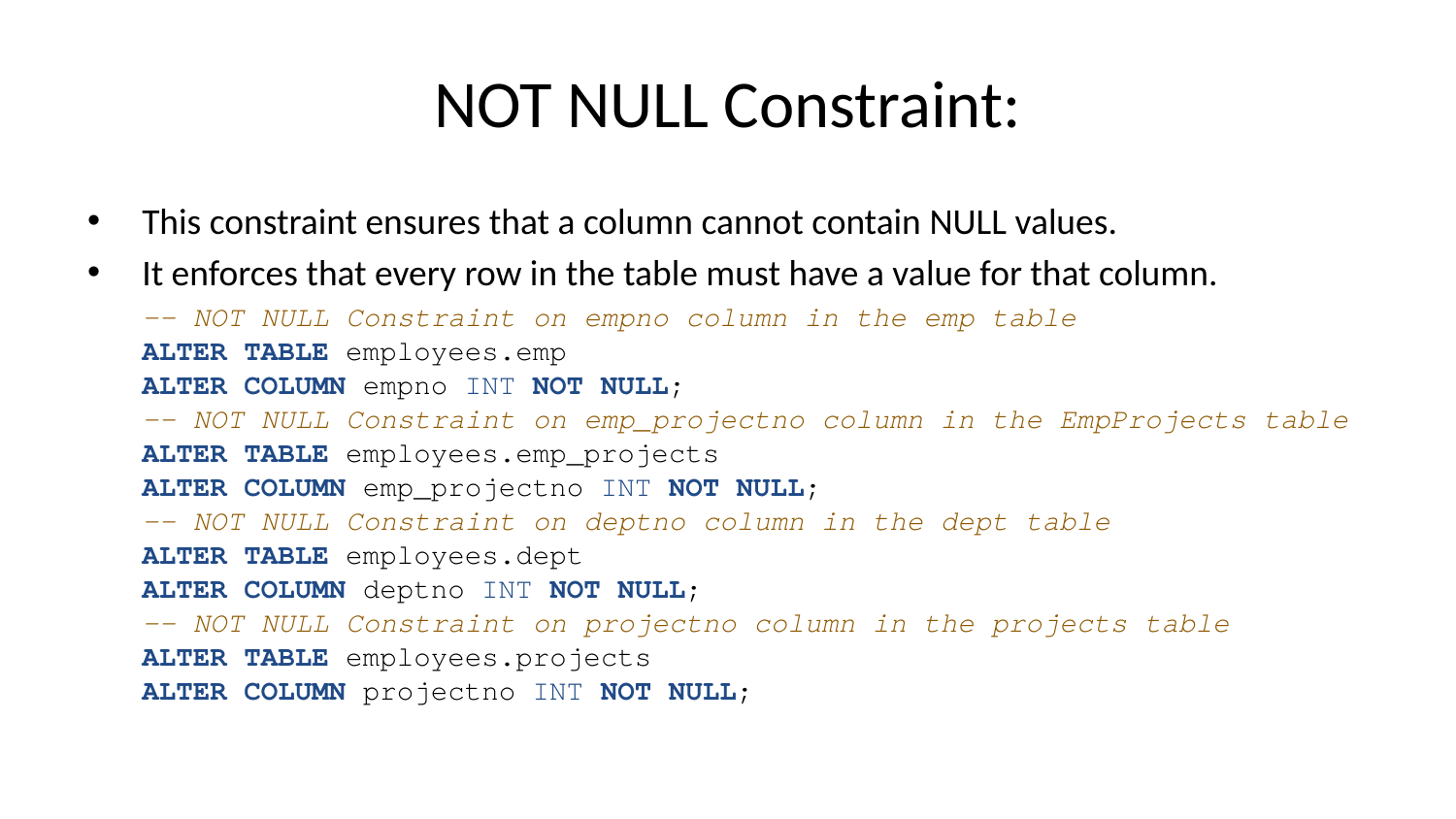

# NOT NULL Constraint:
This constraint ensures that a column cannot contain NULL values.
It enforces that every row in the table must have a value for that column.
-- NOT NULL Constraint on empno column in the emp table
ALTER TABLE employees.emp
ALTER COLUMN empno INT NOT NULL;
-- NOT NULL Constraint on emp_projectno column in the EmpProjects table
ALTER TABLE employees.emp_projects
ALTER COLUMN emp_projectno INT NOT NULL;
-- NOT NULL Constraint on deptno column in the dept table
ALTER TABLE employees.dept
ALTER COLUMN deptno INT NOT NULL;
-- NOT NULL Constraint on projectno column in the projects table
ALTER TABLE employees.projects
ALTER COLUMN projectno INT NOT NULL;